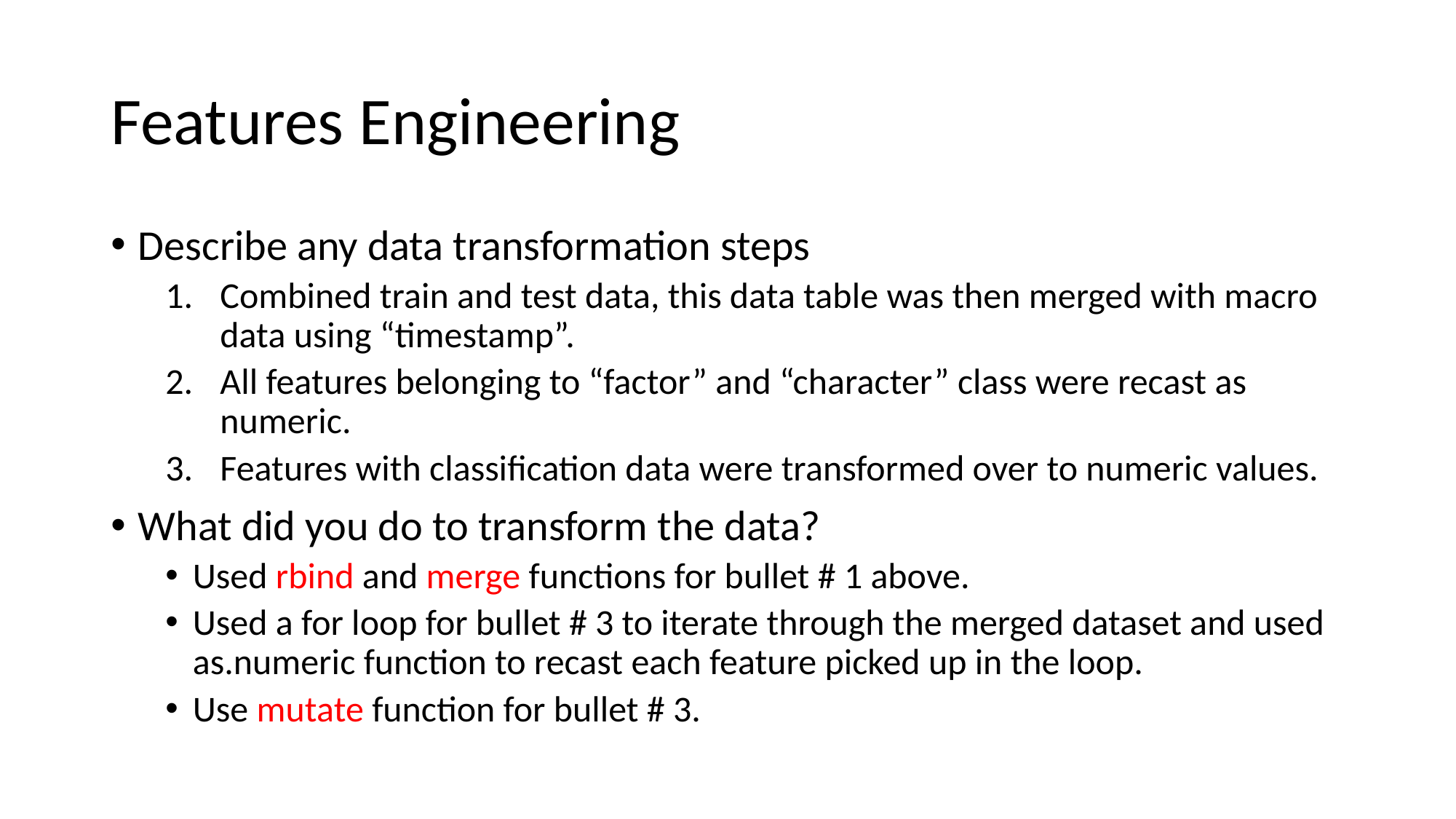

# Features Engineering
Describe any data transformation steps
Combined train and test data, this data table was then merged with macro data using “timestamp”.
All features belonging to “factor” and “character” class were recast as numeric.
Features with classification data were transformed over to numeric values.
What did you do to transform the data?
Used rbind and merge functions for bullet # 1 above.
Used a for loop for bullet # 3 to iterate through the merged dataset and used as.numeric function to recast each feature picked up in the loop.
Use mutate function for bullet # 3.